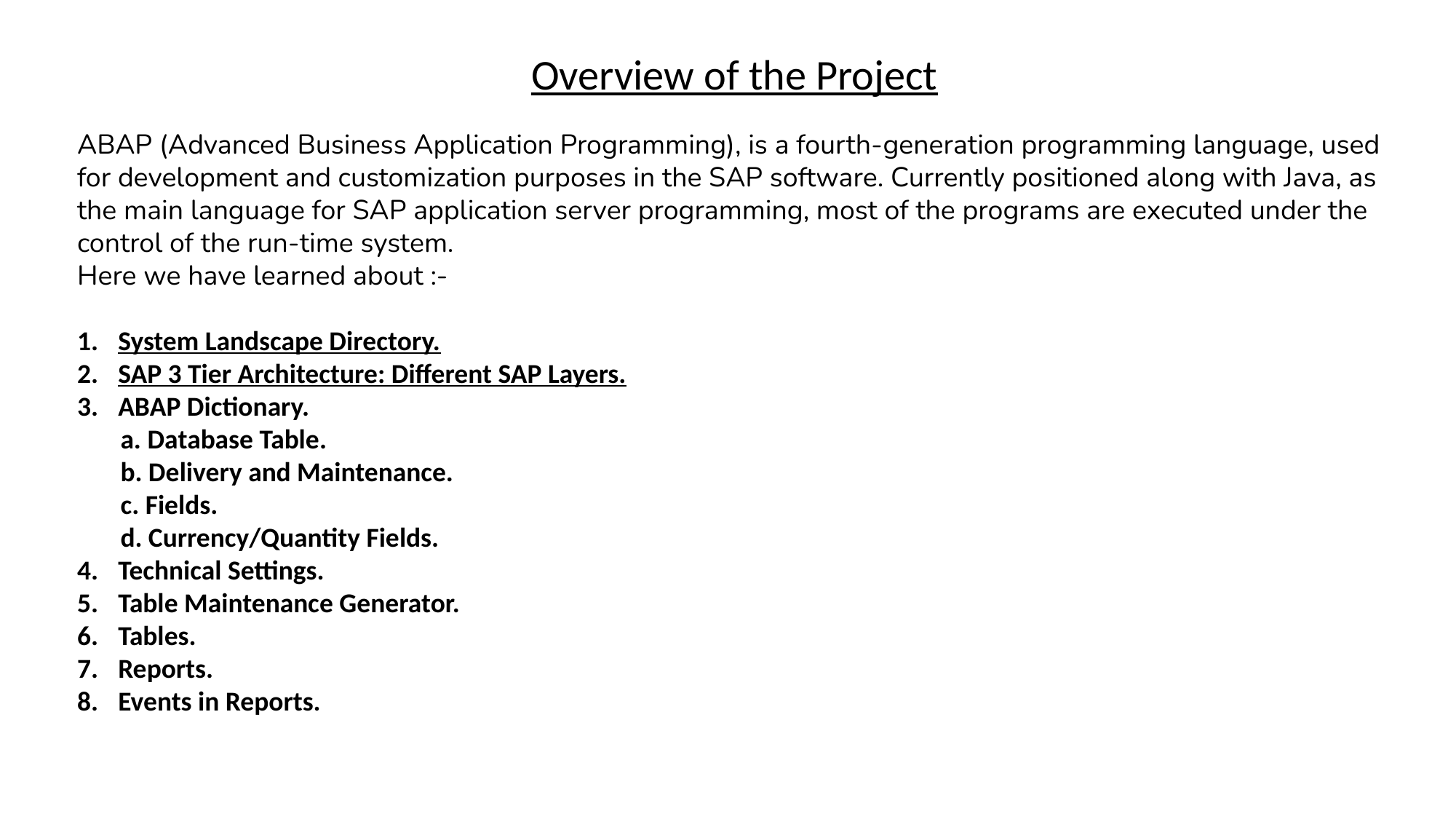

# Overview of the Project
ABAP (Advanced Business Application Programming), is a fourth-generation programming language, used for development and customization purposes in the SAP software. Currently positioned along with Java, as the main language for SAP application server programming, most of the programs are executed under the control of the run-time system.
Here we have learned about :-

System Landscape Directory.
SAP 3 Tier Architecture: Different SAP Layers.
ABAP Dictionary.
       a. Database Table.
       b. Delivery and Maintenance.
       c. Fields.
       d. Currency/Quantity Fields.
Technical Settings.
Table Maintenance Generator.
Tables.
Reports.
Events in Reports.